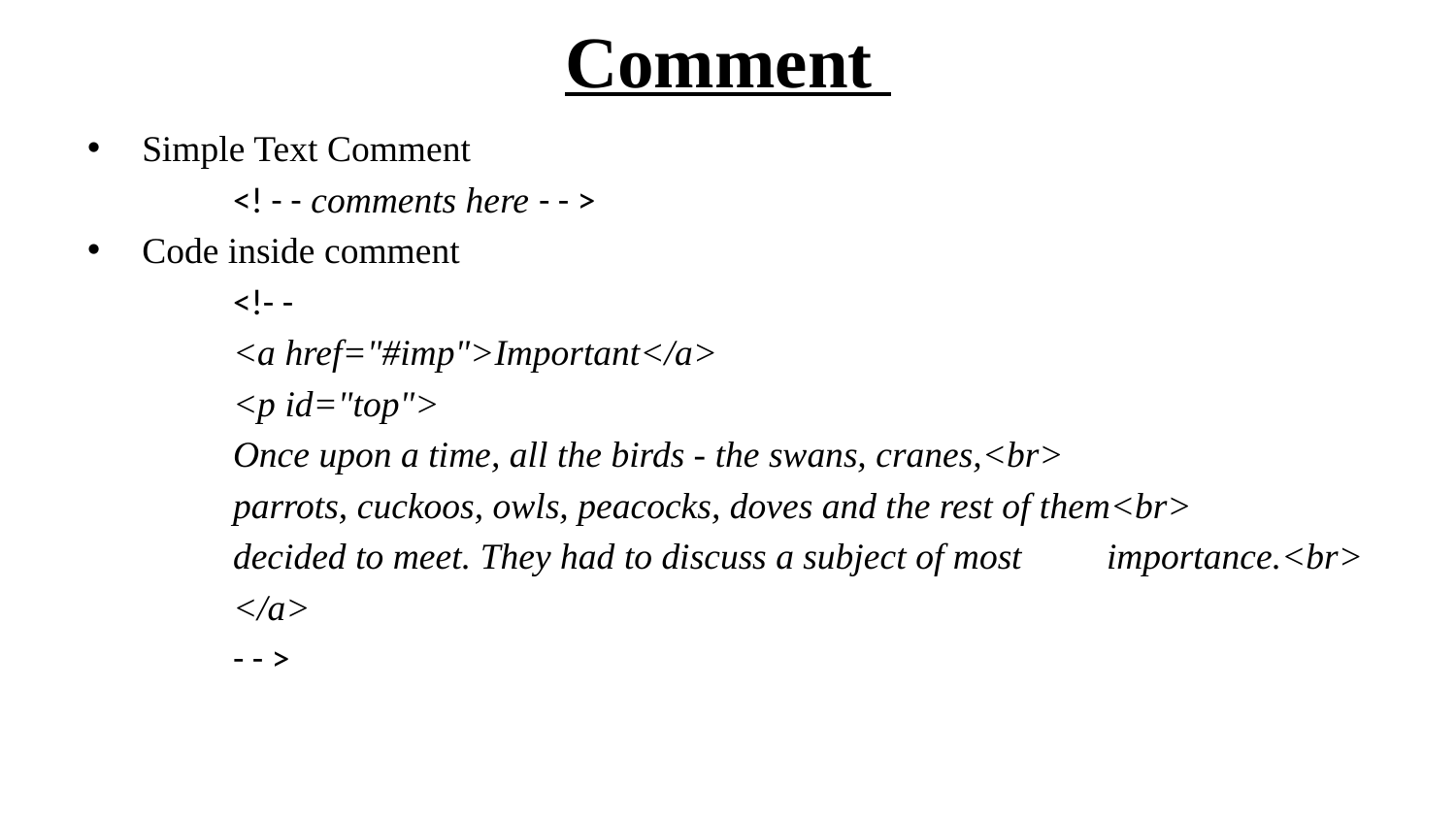

# Comment
Simple Text Comment
	<! - - comments here - - >
Code inside comment
	<!- -
	<a href="#imp">Important</a>
	<p id="top">
	Once upon a time, all the birds - the swans, cranes,<br>
	parrots, cuckoos, owls, peacocks, doves and the rest of them<br>
	decided to meet. They had to discuss a subject of most 	importance.<br>
	</a>
	- - >